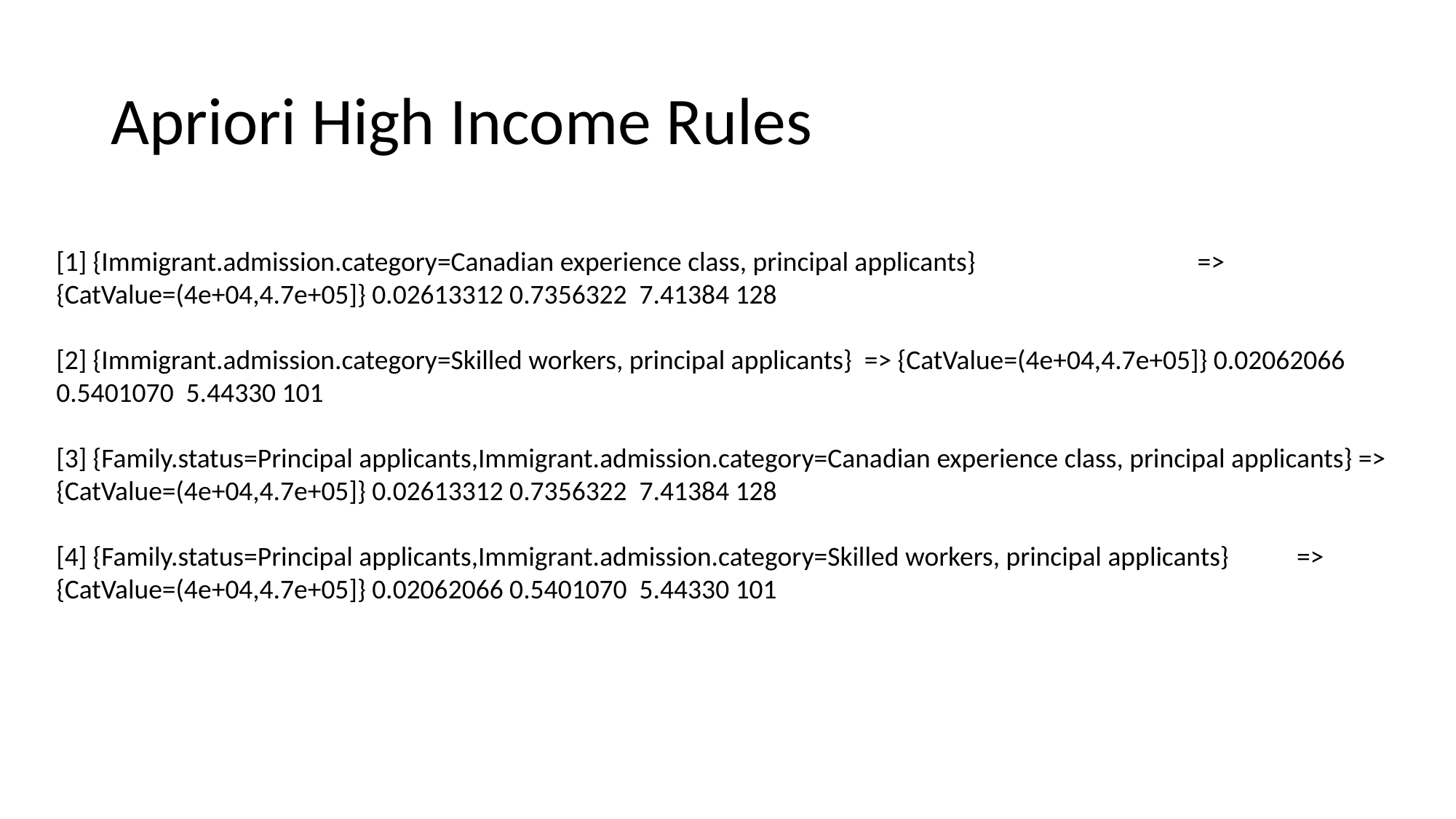

# Apriori High Income Rules
[1] {Immigrant.admission.category=Canadian experience class, principal applicants}                                    => {CatValue=(4e+04,4.7e+05]} 0.02613312 0.7356322  7.41384 128

[2] {Immigrant.admission.category=Skilled workers, principal applicants}  => {CatValue=(4e+04,4.7e+05]} 0.02062066 0.5401070  5.44330 101

[3] {Family.status=Principal applicants,Immigrant.admission.category=Canadian experience class, principal applicants} => {CatValue=(4e+04,4.7e+05]} 0.02613312 0.7356322  7.41384 128

[4] {Family.status=Principal applicants,Immigrant.admission.category=Skilled workers, principal applicants}           => {CatValue=(4e+04,4.7e+05]} 0.02062066 0.5401070  5.44330 101